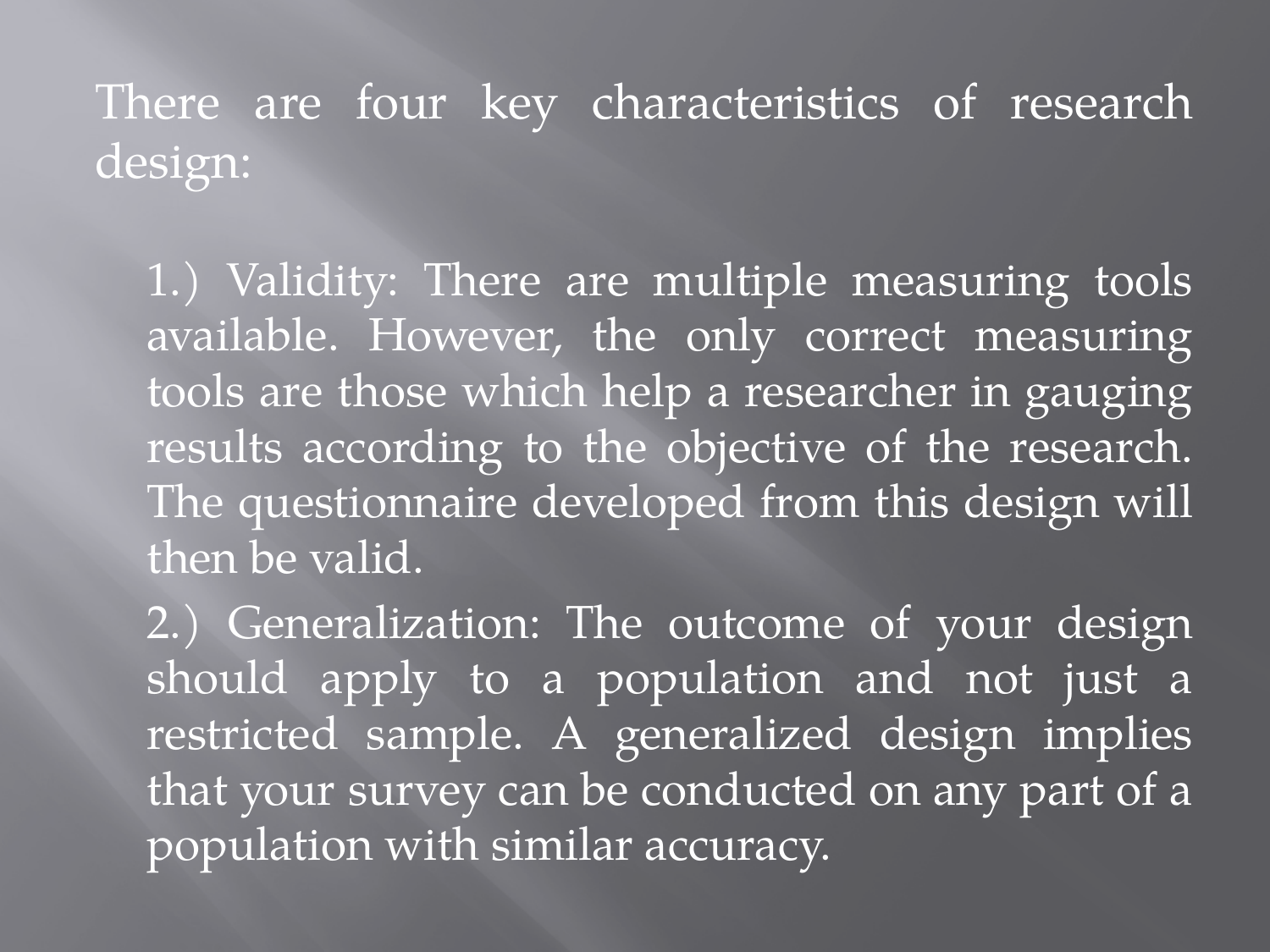

There are four key characteristics of research design:
1.) Validity: There are multiple measuring tools available. However, the only correct measuring tools are those which help a researcher in gauging results according to the objective of the research. The questionnaire developed from this design will then be valid.
2.) Generalization: The outcome of your design should apply to a population and not just a restricted sample. A generalized design implies that your survey can be conducted on any part of a population with similar accuracy.